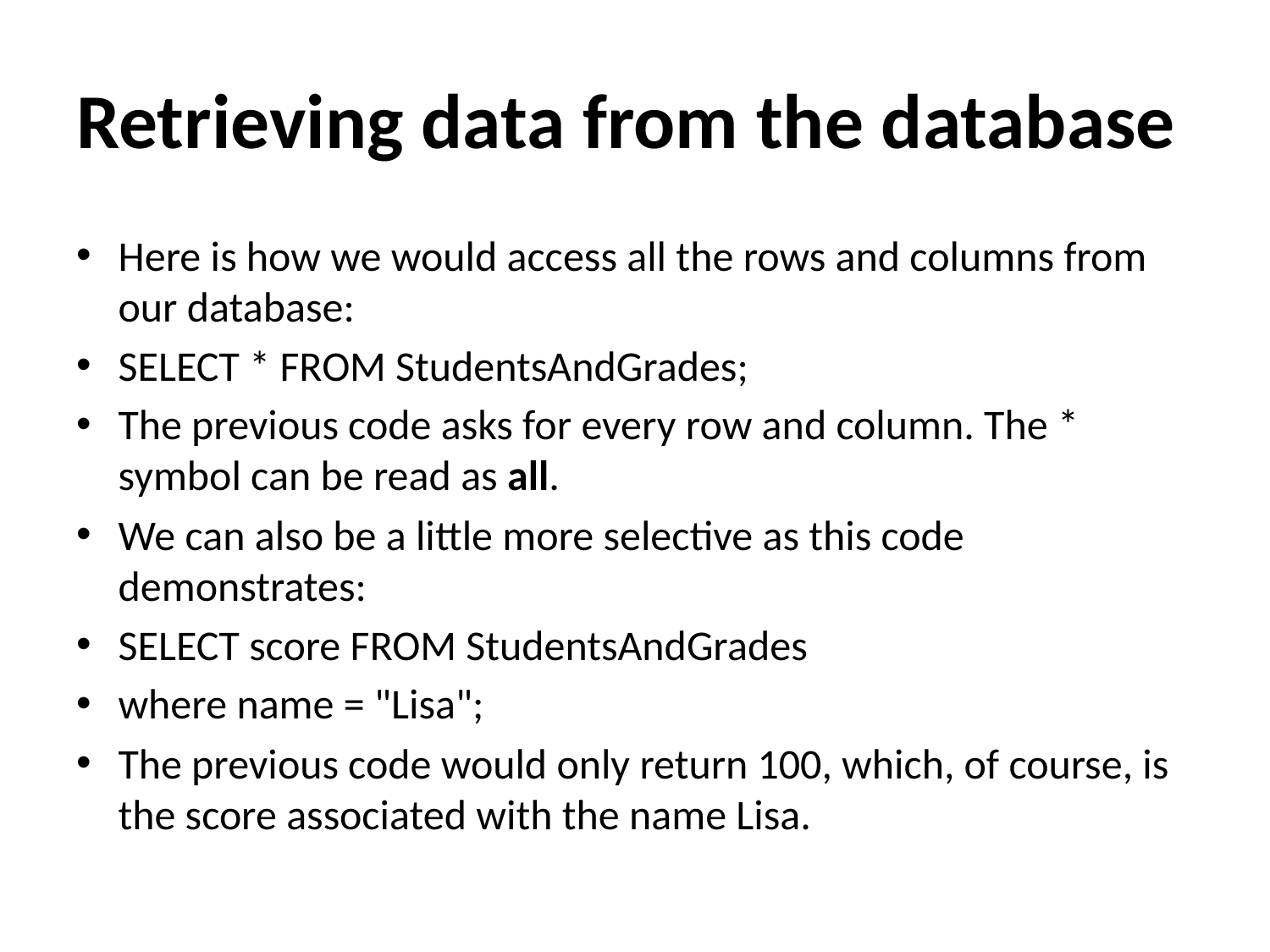

# Retrieving data from the database
Here is how we would access all the rows and columns from our database:
SELECT * FROM StudentsAndGrades;
The previous code asks for every row and column. The * symbol can be read as all.
We can also be a little more selective as this code demonstrates:
SELECT score FROM StudentsAndGrades
where name = "Lisa";
The previous code would only return 100, which, of course, is the score associated with the name Lisa.